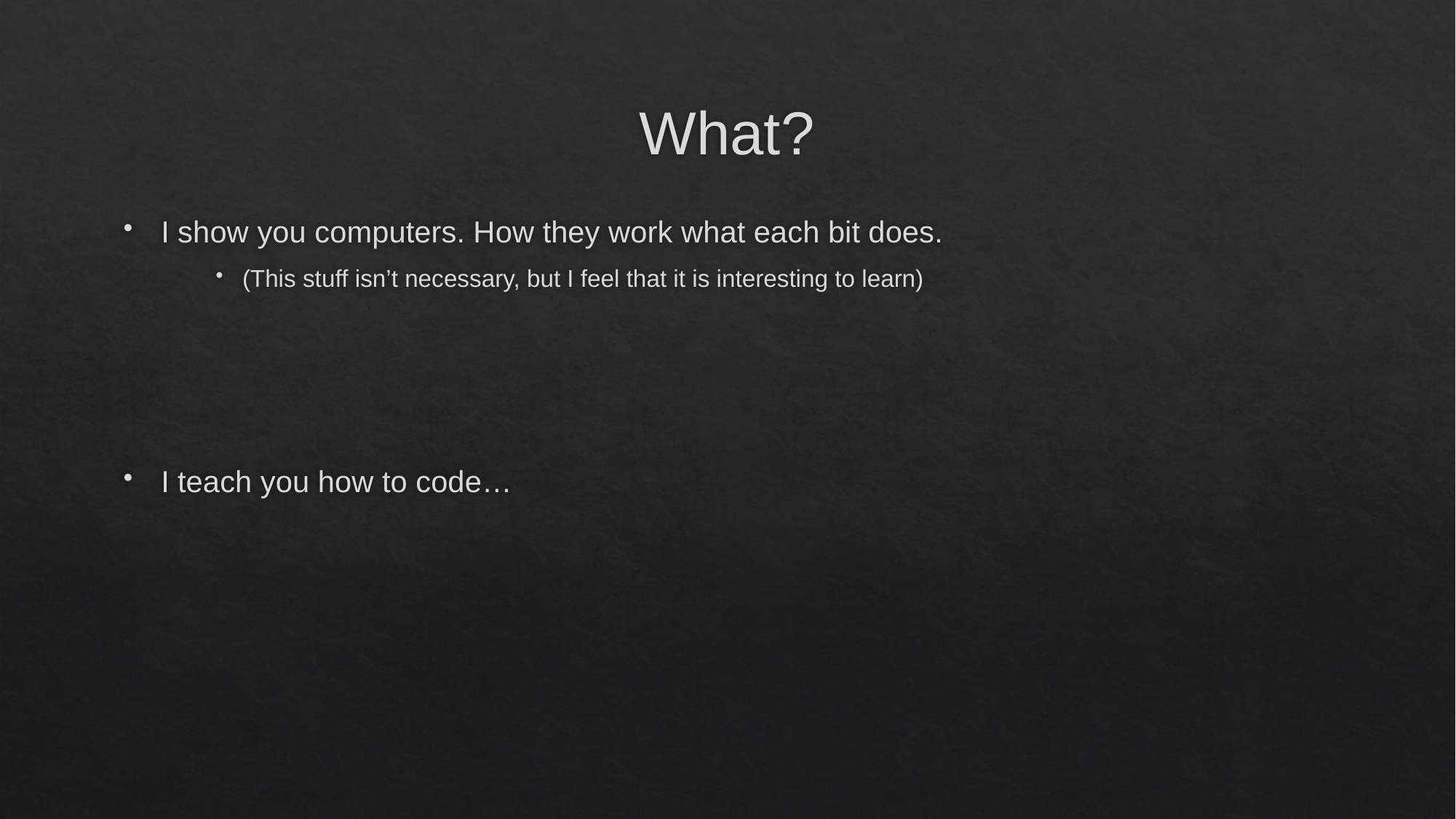

# What?
I show you computers. How they work what each bit does.
(This stuff isn’t necessary, but I feel that it is interesting to learn)

I teach you how to code…